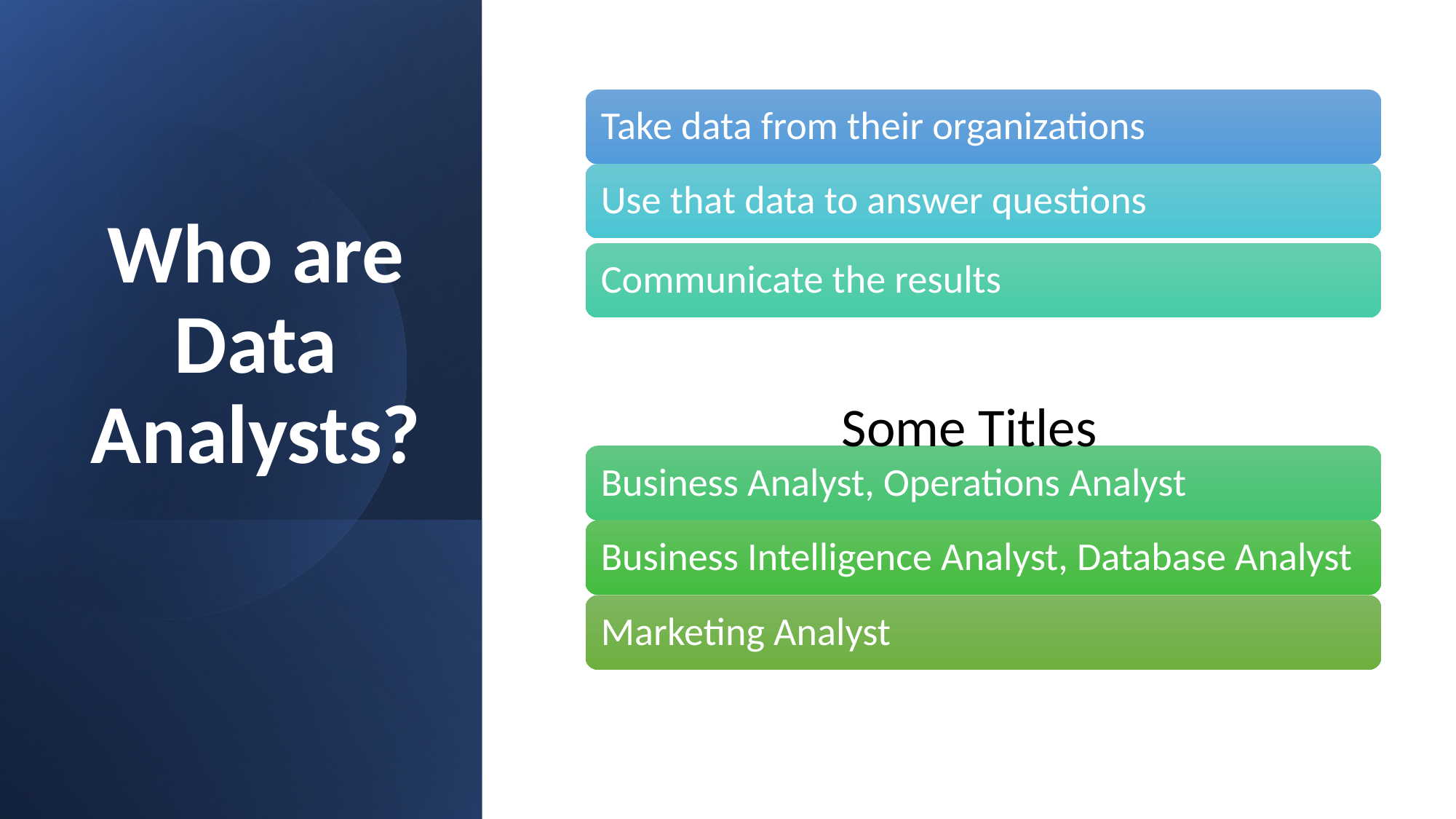

Take data from their organizations

Use that data to answer questions

Communicate the results

Business Analyst, Operations Analyst

Business Intelligence Analyst, Database Analyst

Marketing Analyst

# Who are Data Analysts?
Some Titles